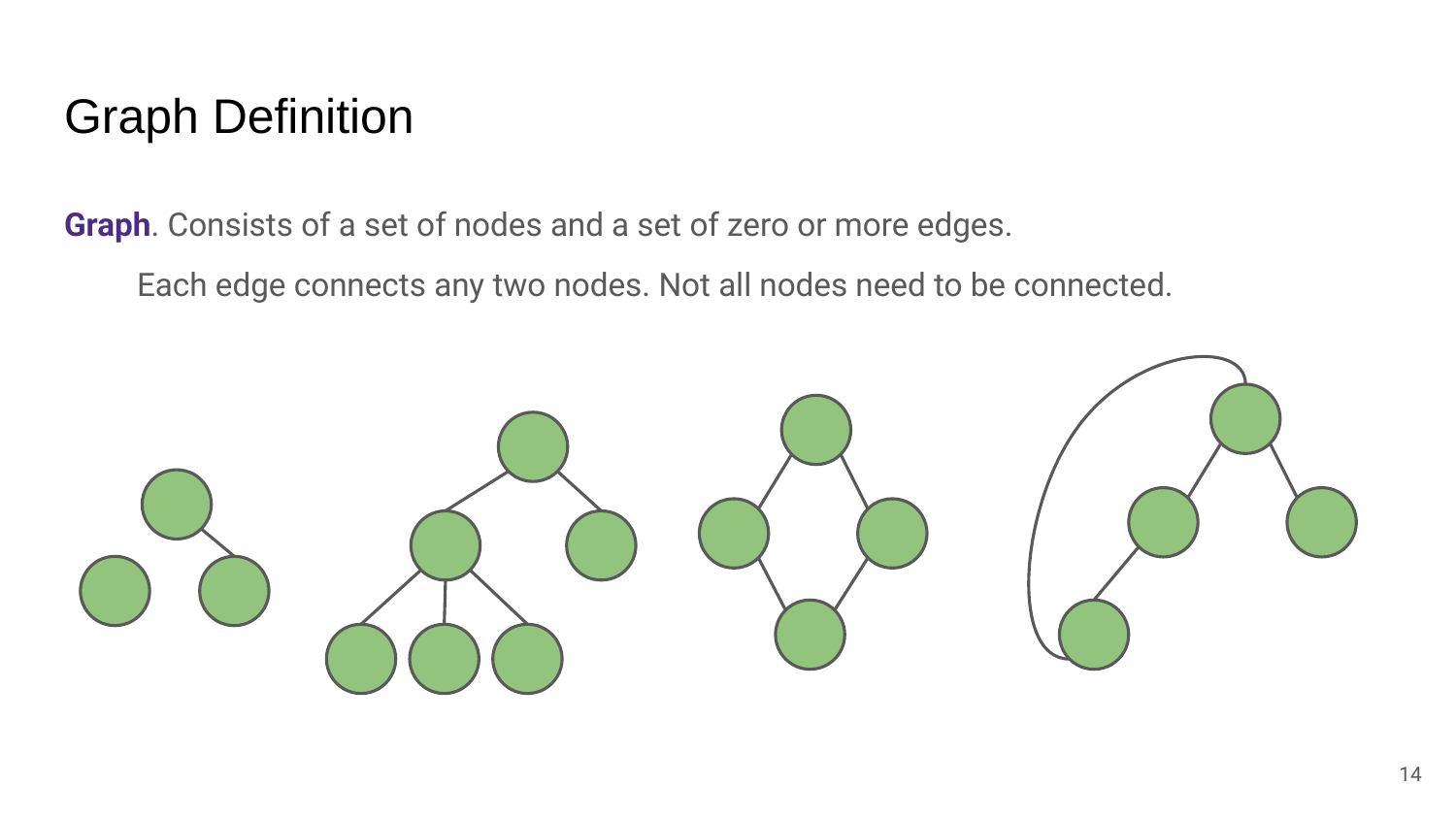

# Graph Definition
Graph. Consists of a set of nodes and a set of zero or more edges.
Each edge connects any two nodes. Not all nodes need to be connected.

14